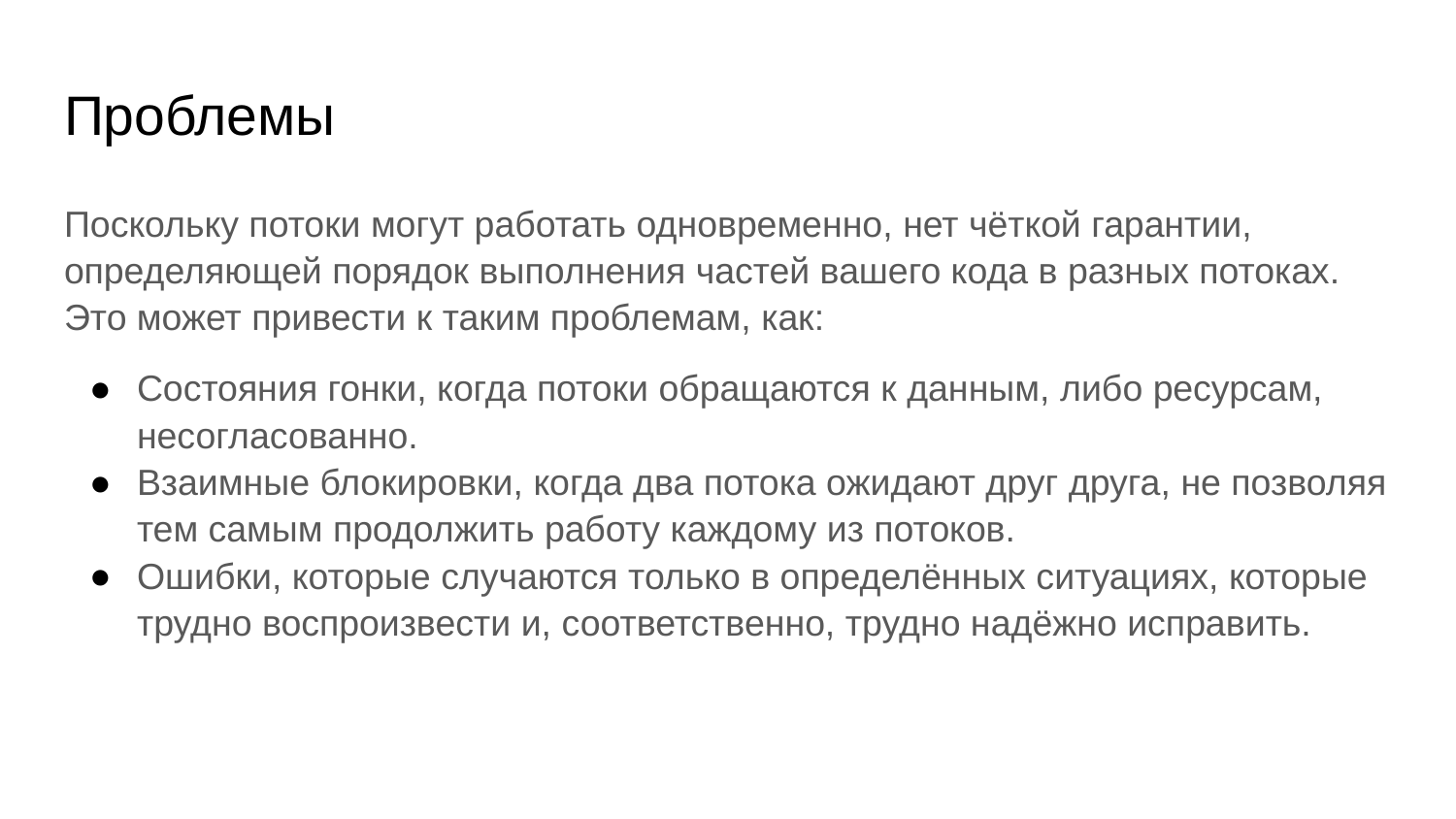

# Проблемы
Поскольку потоки могут работать одновременно, нет чёткой гарантии, определяющей порядок выполнения частей вашего кода в разных потоках. Это может привести к таким проблемам, как:
Состояния гонки, когда потоки обращаются к данным, либо ресурсам, несогласованно.
Взаимные блокировки, когда два потока ожидают друг друга, не позволяя тем самым продолжить работу каждому из потоков.
Ошибки, которые случаются только в определённых ситуациях, которые трудно воспроизвести и, соответственно, трудно надёжно исправить.